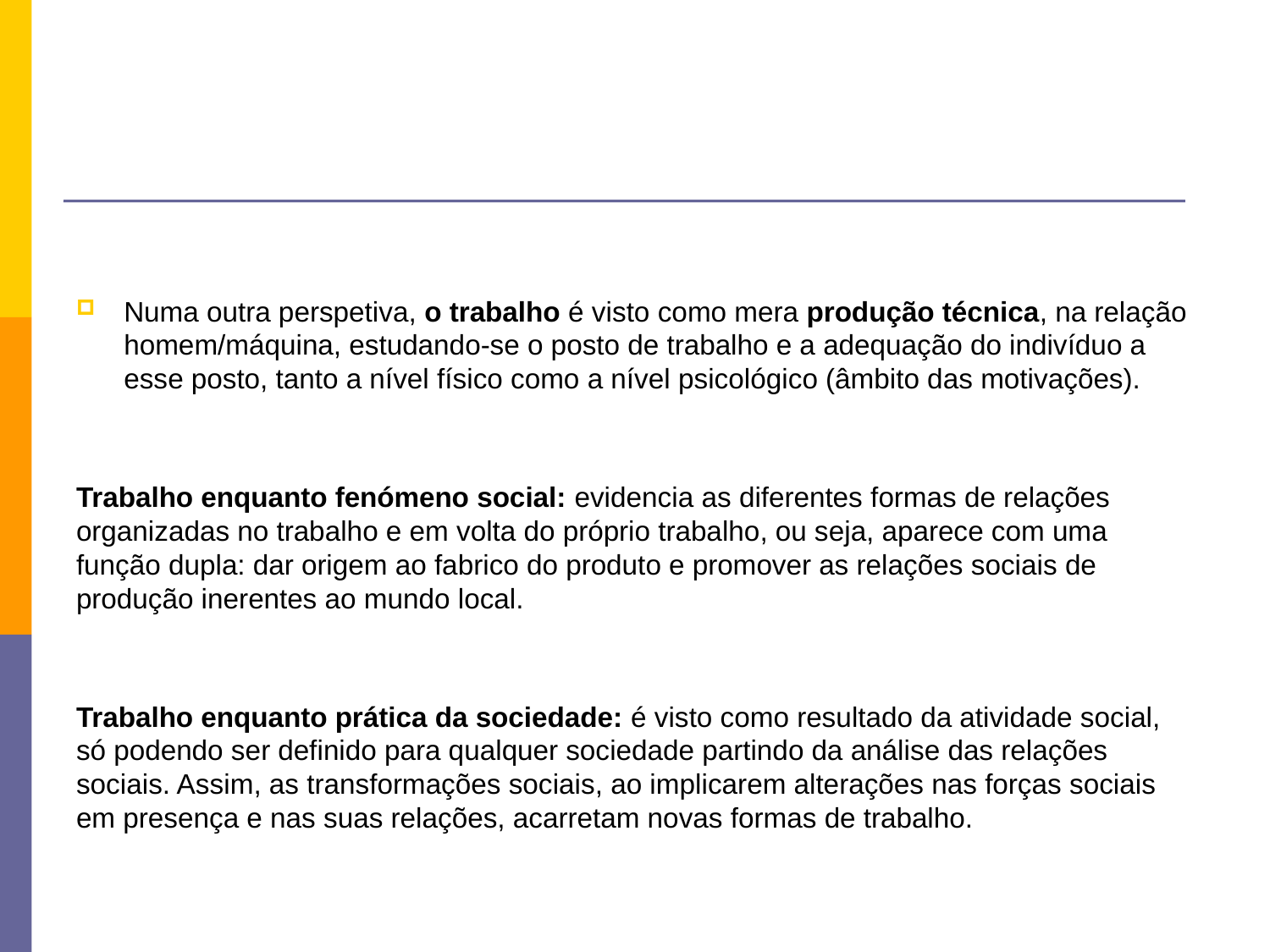

Numa outra perspetiva, o trabalho é visto como mera produção técnica, na relação homem/máquina, estudando-se o posto de trabalho e a adequação do indivíduo a esse posto, tanto a nível físico como a nível psicológico (âmbito das motivações).

Trabalho enquanto fenómeno social: evidencia as diferentes formas de relações organizadas no trabalho e em volta do próprio trabalho, ou seja, aparece com uma função dupla: dar origem ao fabrico do produto e promover as relações sociais de produção inerentes ao mundo local.

Trabalho enquanto prática da sociedade: é visto como resultado da atividade social, só podendo ser definido para qualquer sociedade partindo da análise das relações sociais. Assim, as transformações sociais, ao implicarem alterações nas forças sociais em presença e nas suas relações, acarretam novas formas de trabalho.